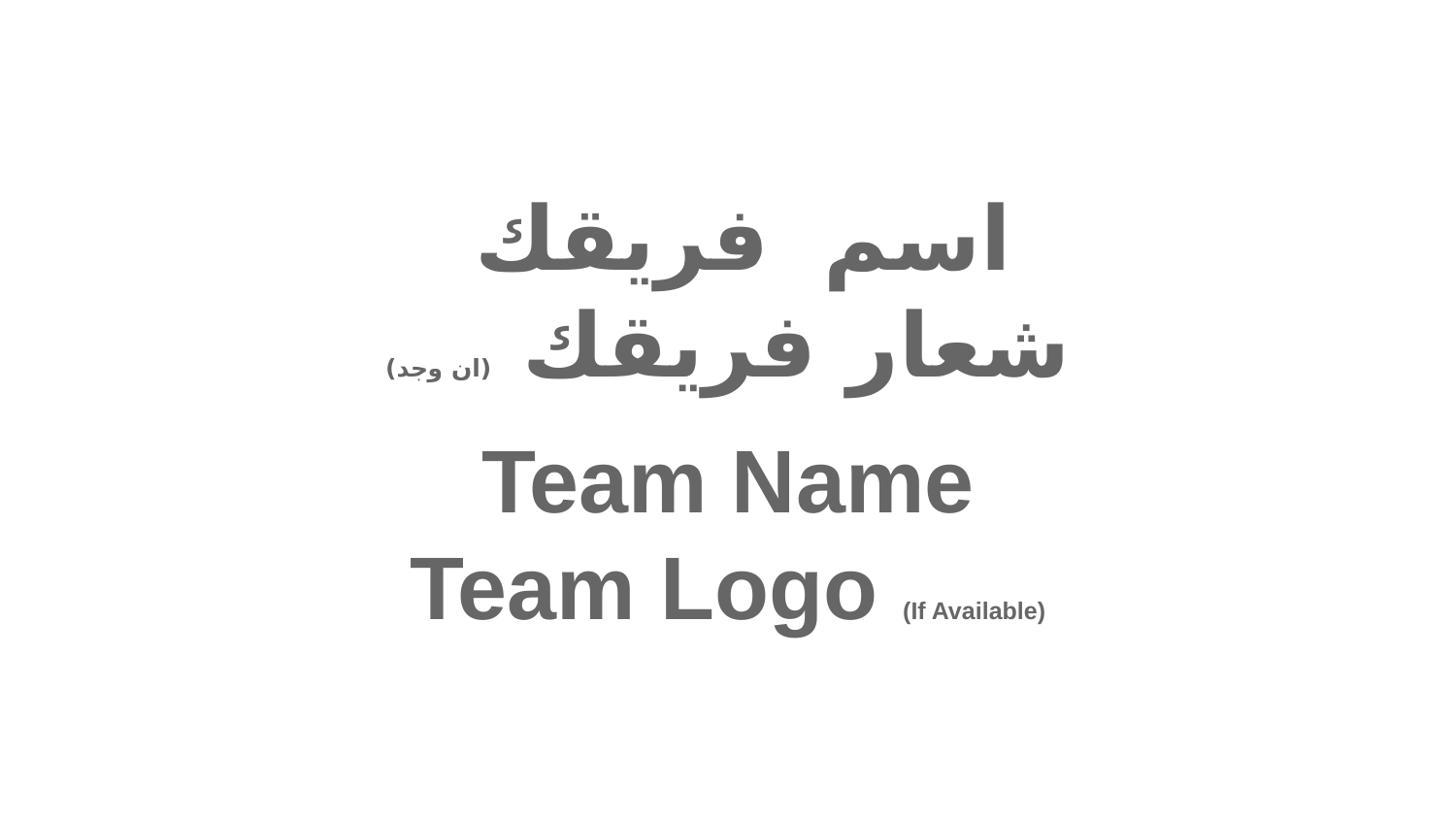

اسم  فريقك
شعار فريقك (ان وجد)

Team Name
Team Logo (If Available)